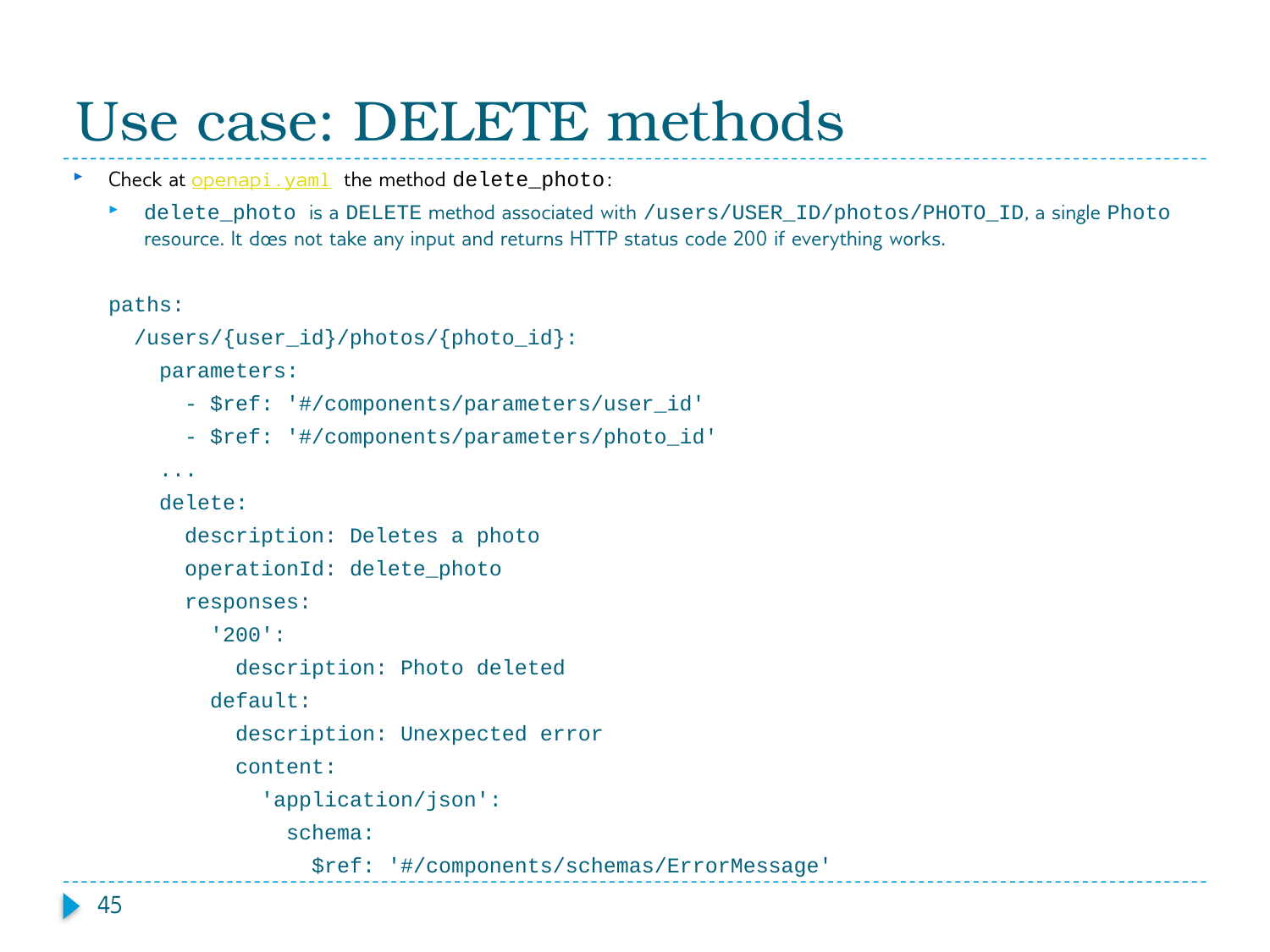

# Use case: DELETE methods
Check at openapi.yaml the method delete_photo:
delete_photo is a DELETE method associated with /users/USER_ID/photos/PHOTO_ID, a single Photo resource. It does not take any input and returns HTTP status code 200 if everything works.

paths:
  /users/{user_id}/photos/{photo_id}:
    parameters:
      - $ref: '#/components/parameters/user_id'
      - $ref: '#/components/parameters/photo_id'
    ...
    delete:
      description: Deletes a photo
      operationId: delete_photo
      responses:
        '200':
          description: Photo deleted
        default:
          description: Unexpected error
          content:
            'application/json':
              schema:
                $ref: '#/components/schemas/ErrorMessage'
45